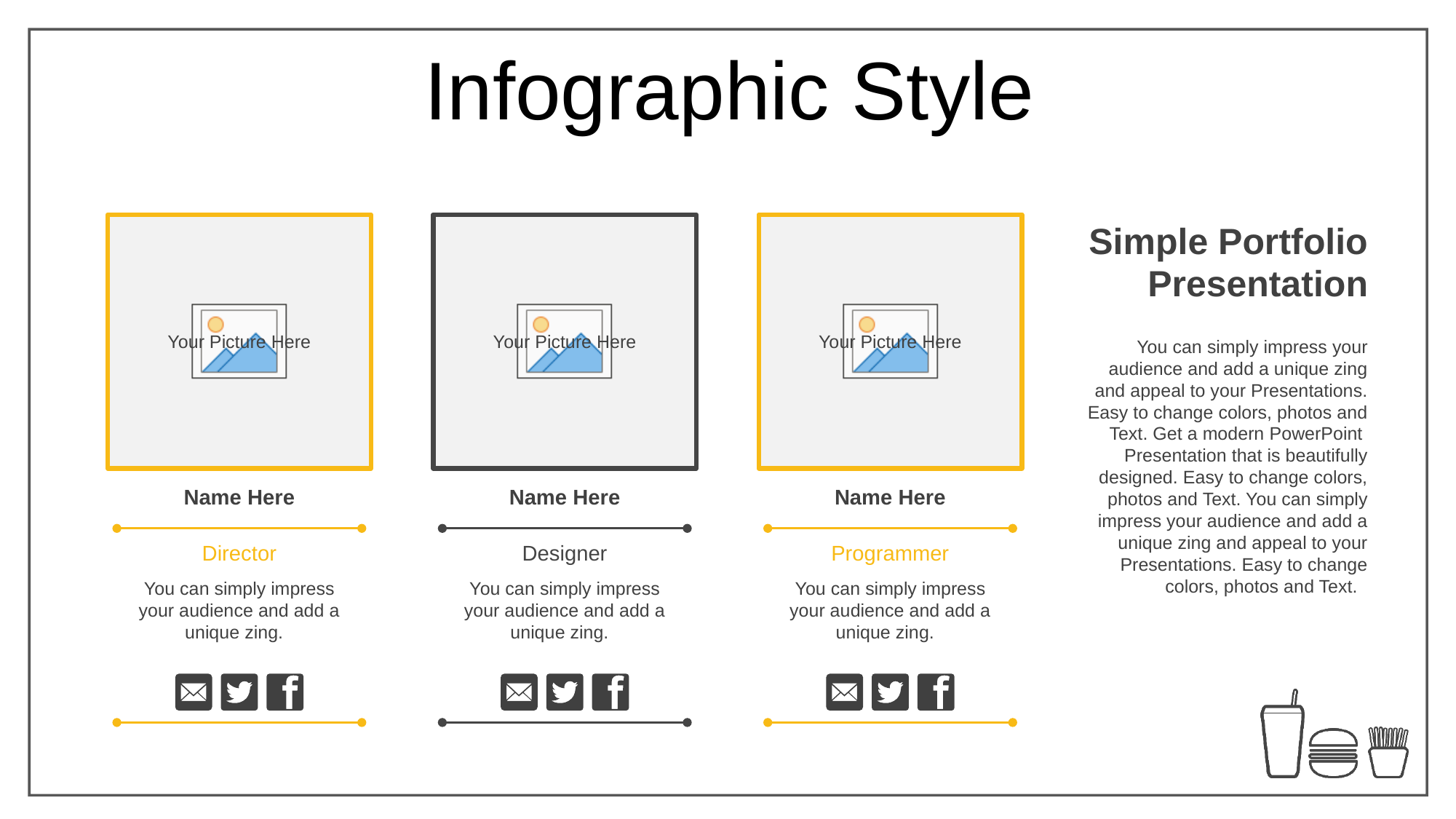

Infographic Style
Simple Portfolio
 Presentation

You can simply impress your audience and add a unique zing and appeal to your Presentations. Easy to change colors, photos and Text. Get a modern PowerPoint  Presentation that is beautifully designed. Easy to change colors, photos and Text. You can simply impress your audience and add a unique zing and appeal to your Presentations. Easy to change colors, photos and Text.
Name Here
Name Here
Name Here
Director
Designer
Programmer
You can simply impress your audience and add a unique zing.
You can simply impress your audience and add a unique zing.
You can simply impress your audience and add a unique zing.